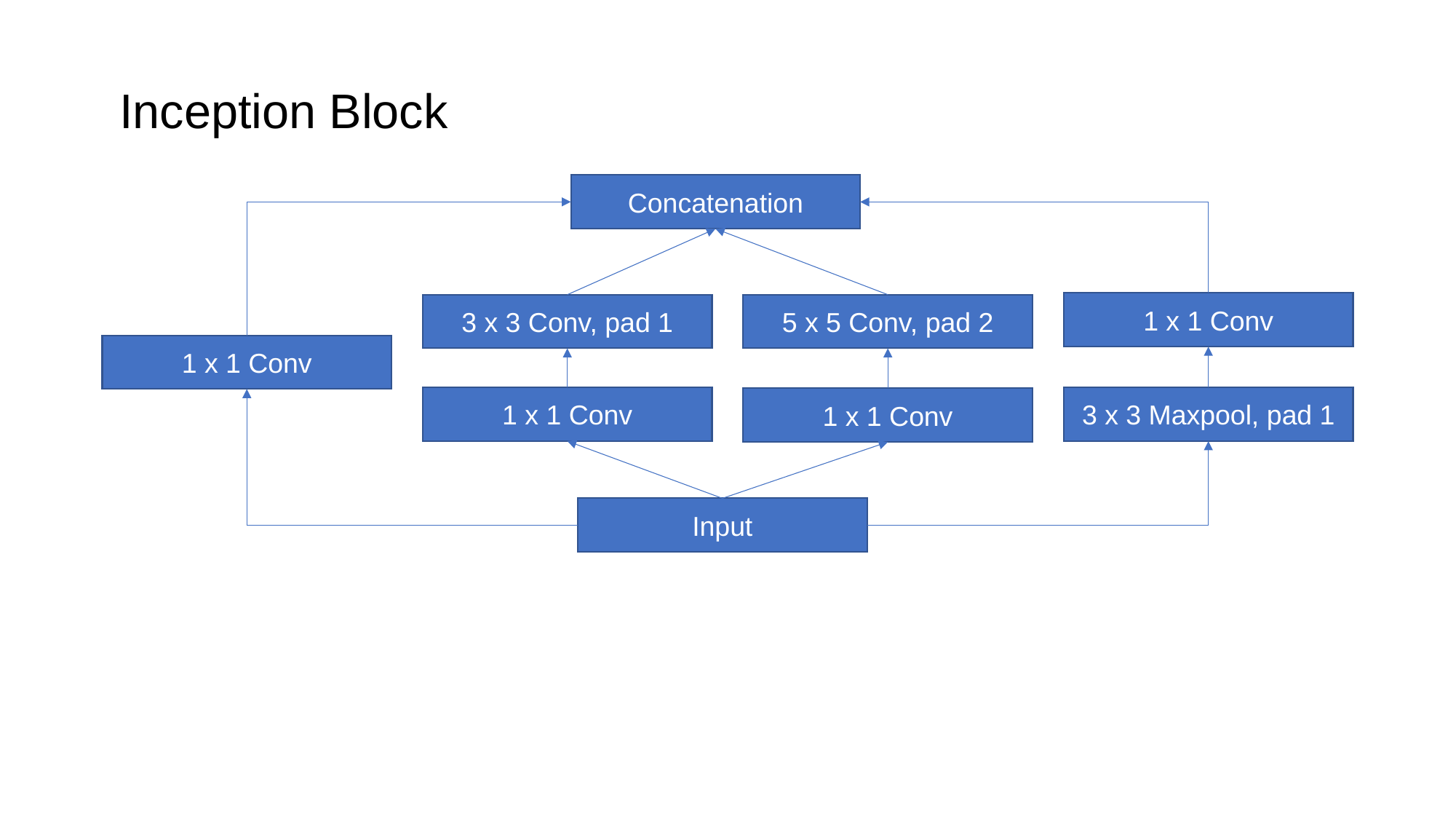

Inception Block
Concatenation
1 x 1 Conv
3 x 3 Conv, pad 1
5 x 5 Conv, pad 2
1 x 1 Conv
3 x 3 Maxpool, pad 1
1 x 1 Conv
1 x 1 Conv
Input